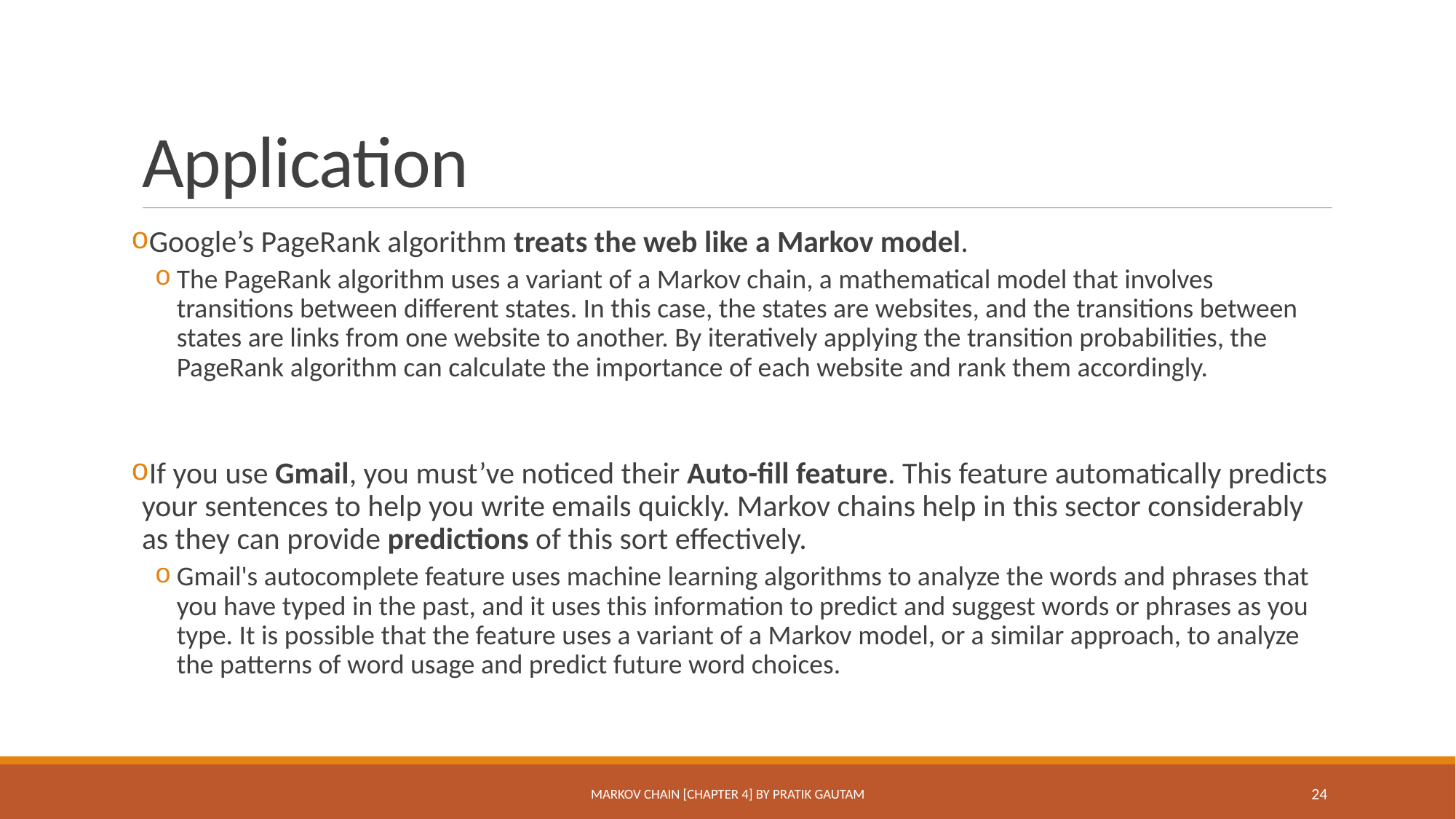

# Application
Google’s PageRank algorithm treats the web like a Markov model.
The PageRank algorithm uses a variant of a Markov chain, a mathematical model that involves transitions between different states. In this case, the states are websites, and the transitions between states are links from one website to another. By iteratively applying the transition probabilities, the PageRank algorithm can calculate the importance of each website and rank them accordingly.

If you use Gmail, you must’ve noticed their Auto-fill feature. This feature automatically predicts your sentences to help you write emails quickly. Markov chains help in this sector considerably as they can provide predictions of this sort effectively.
Gmail's autocomplete feature uses machine learning algorithms to analyze the words and phrases that you have typed in the past, and it uses this information to predict and suggest words or phrases as you type. It is possible that the feature uses a variant of a Markov model, or a similar approach, to analyze the patterns of word usage and predict future word choices.

MARKOV CHAIN [Chapter 4] By Pratik Gautam
24